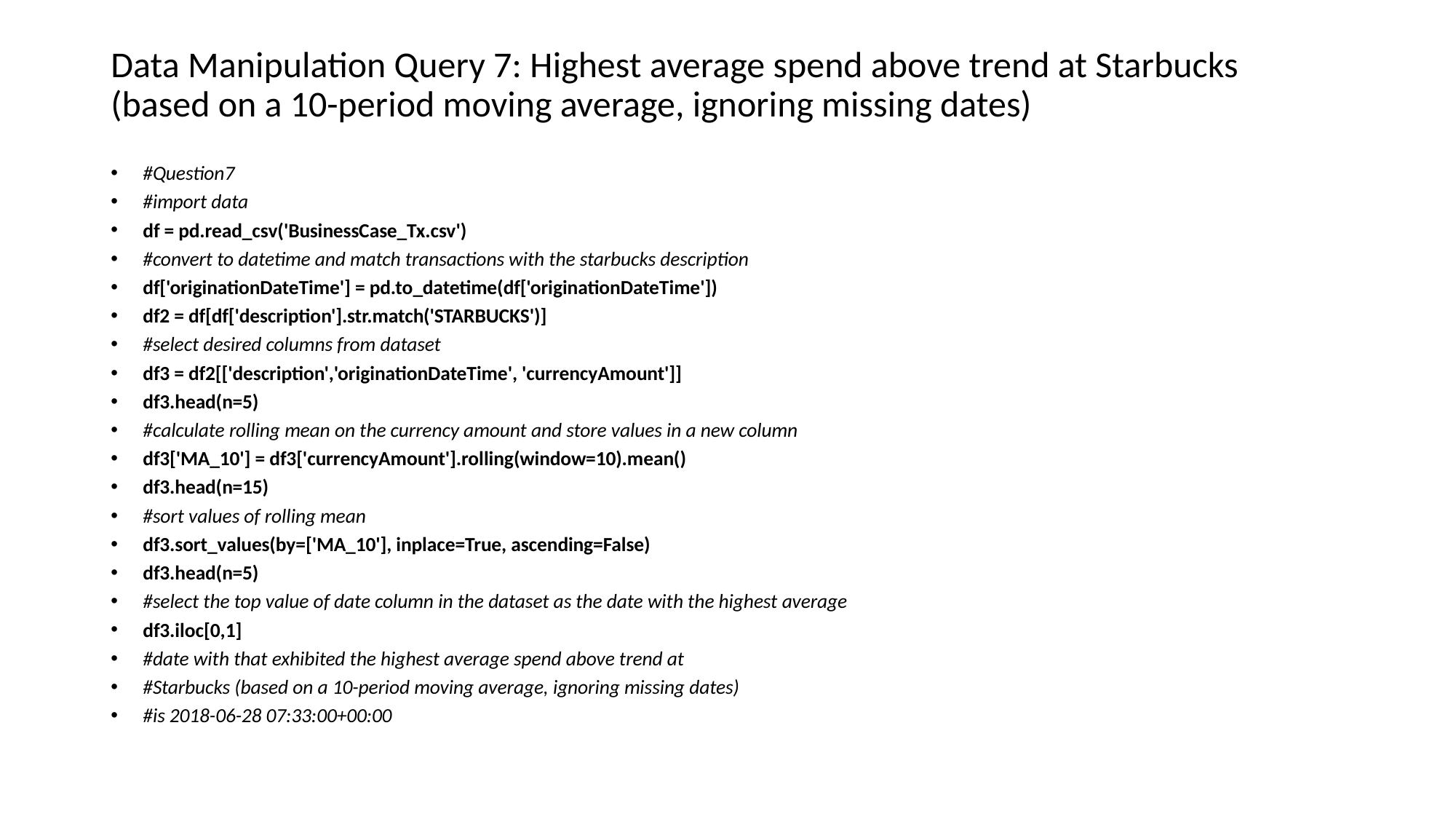

# Data Manipulation Query 7: Highest average spend above trend at Starbucks (based on a 10-period moving average, ignoring missing dates)
#Question7
#import data
df = pd.read_csv('BusinessCase_Tx.csv')
#convert to datetime and match transactions with the starbucks description
df['originationDateTime'] = pd.to_datetime(df['originationDateTime'])
df2 = df[df['description'].str.match('STARBUCKS')]
#select desired columns from dataset
df3 = df2[['description','originationDateTime', 'currencyAmount']]
df3.head(n=5)
#calculate rolling mean on the currency amount and store values in a new column
df3['MA_10'] = df3['currencyAmount'].rolling(window=10).mean()
df3.head(n=15)
#sort values of rolling mean
df3.sort_values(by=['MA_10'], inplace=True, ascending=False)
df3.head(n=5)
#select the top value of date column in the dataset as the date with the highest average
df3.iloc[0,1]
#date with that exhibited the highest average spend above trend at
#Starbucks (based on a 10-period moving average, ignoring missing dates)
#is 2018-06-28 07:33:00+00:00